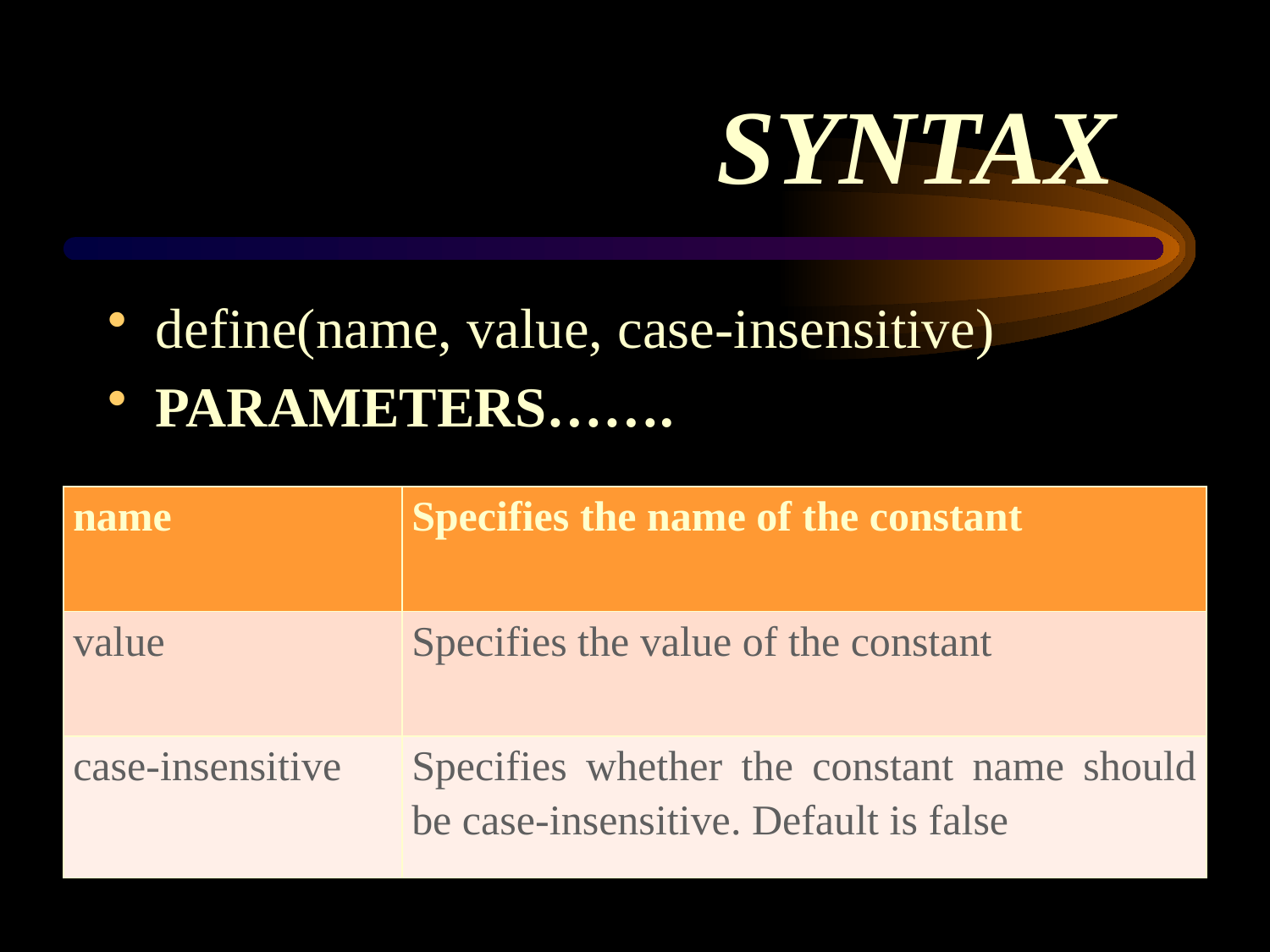

# SYNTAX
define(name, value, case-insensitive)
PARAMETERS…….

| name | Specifies the name of the constant |
| --- | --- |
| value | Specifies the value of the constant |
| case-insensitive | Specifies whether the constant name should be case-insensitive. Default is false |